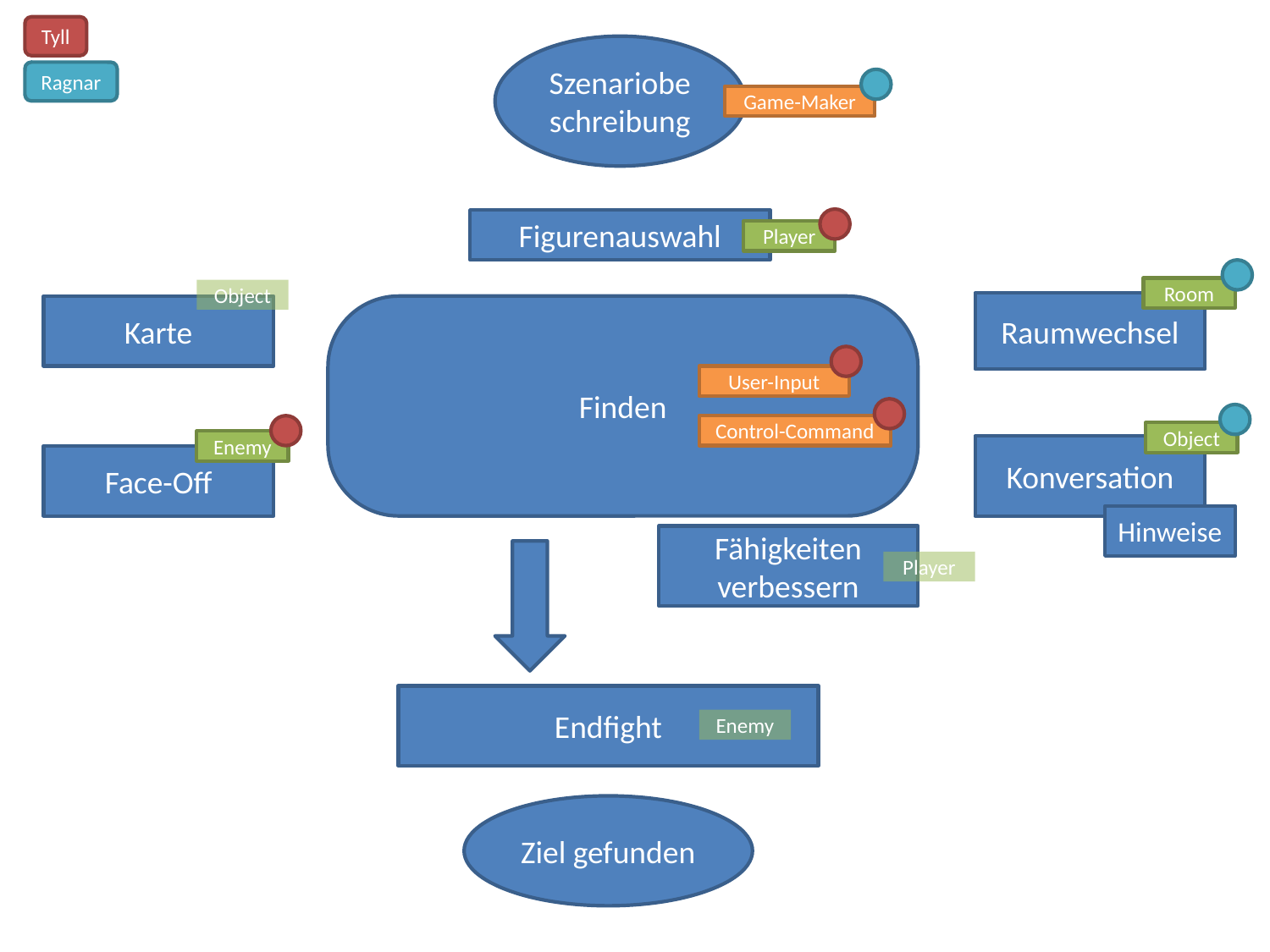

Tyll
Szenariobeschreibung
Ragnar

Game-Maker

Figurenauswahl
Player

Room
Object
Raumwechsel
Karte
Finden

User-Input

Control-Command
Object
Enemy
Konversation
Face-Off
Hinweise
Fähigkeiten verbessern

Player
Endfight
Enemy
Ziel gefunden